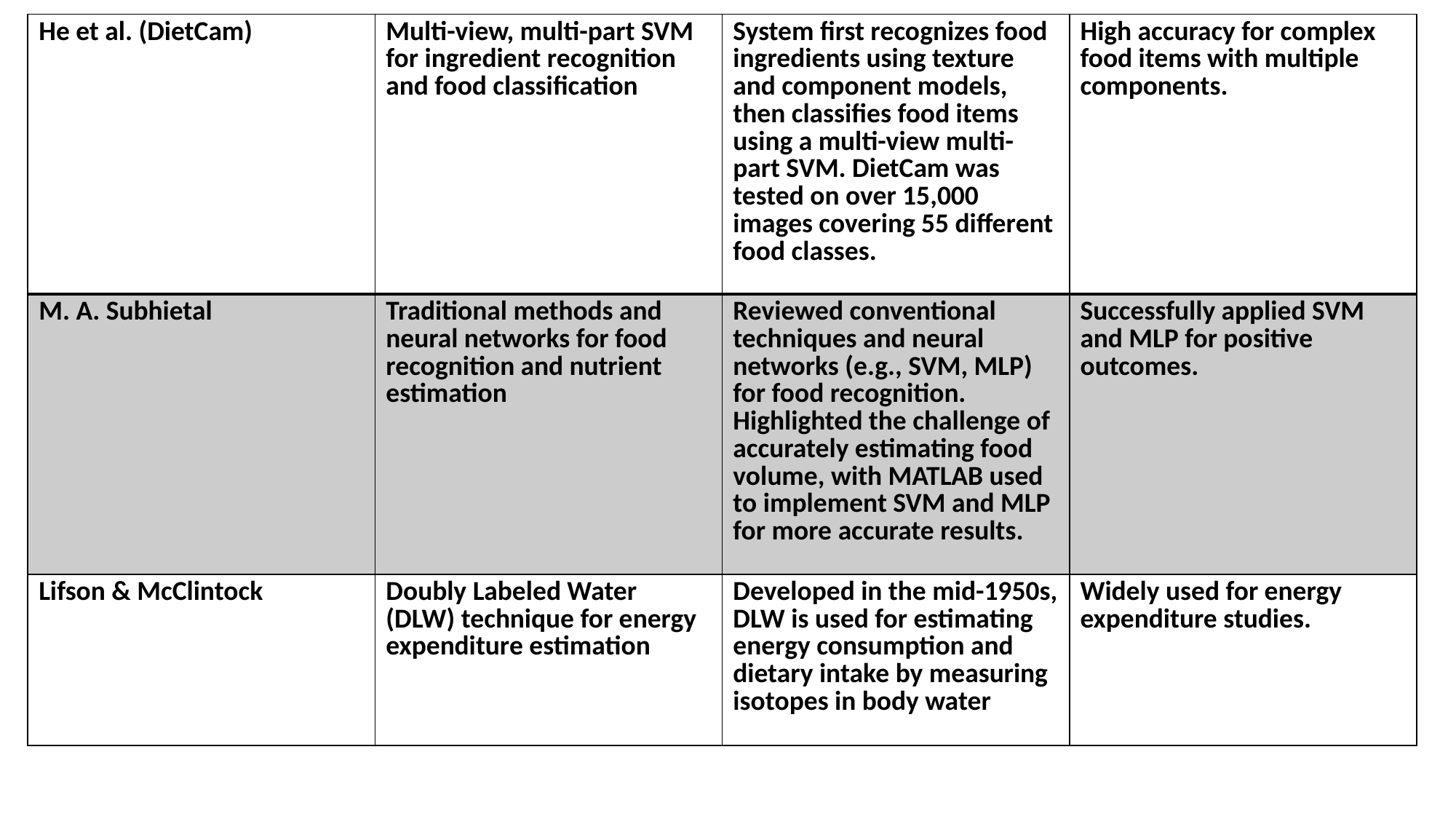

| He et al. (DietCam) | Multi-view, multi-part SVM for ingredient recognition and food classification | System first recognizes food ingredients using texture and component models, then classifies food items using a multi-view multi-part SVM. DietCam was tested on over 15,000 images covering 55 different food classes. | High accuracy for complex food items with multiple components. |
| --- | --- | --- | --- |
| M. A. Subhietal | Traditional methods and neural networks for food recognition and nutrient estimation | Reviewed conventional techniques and neural networks (e.g., SVM, MLP) for food recognition. Highlighted the challenge of accurately estimating food volume, with MATLAB used to implement SVM and MLP for more accurate results. | Successfully applied SVM and MLP for positive outcomes. |
| Lifson & McClintock | Doubly Labeled Water (DLW) technique for energy expenditure estimation | Developed in the mid-1950s, DLW is used for estimating energy consumption and dietary intake by measuring isotopes in body water | Widely used for energy expenditure studies. |